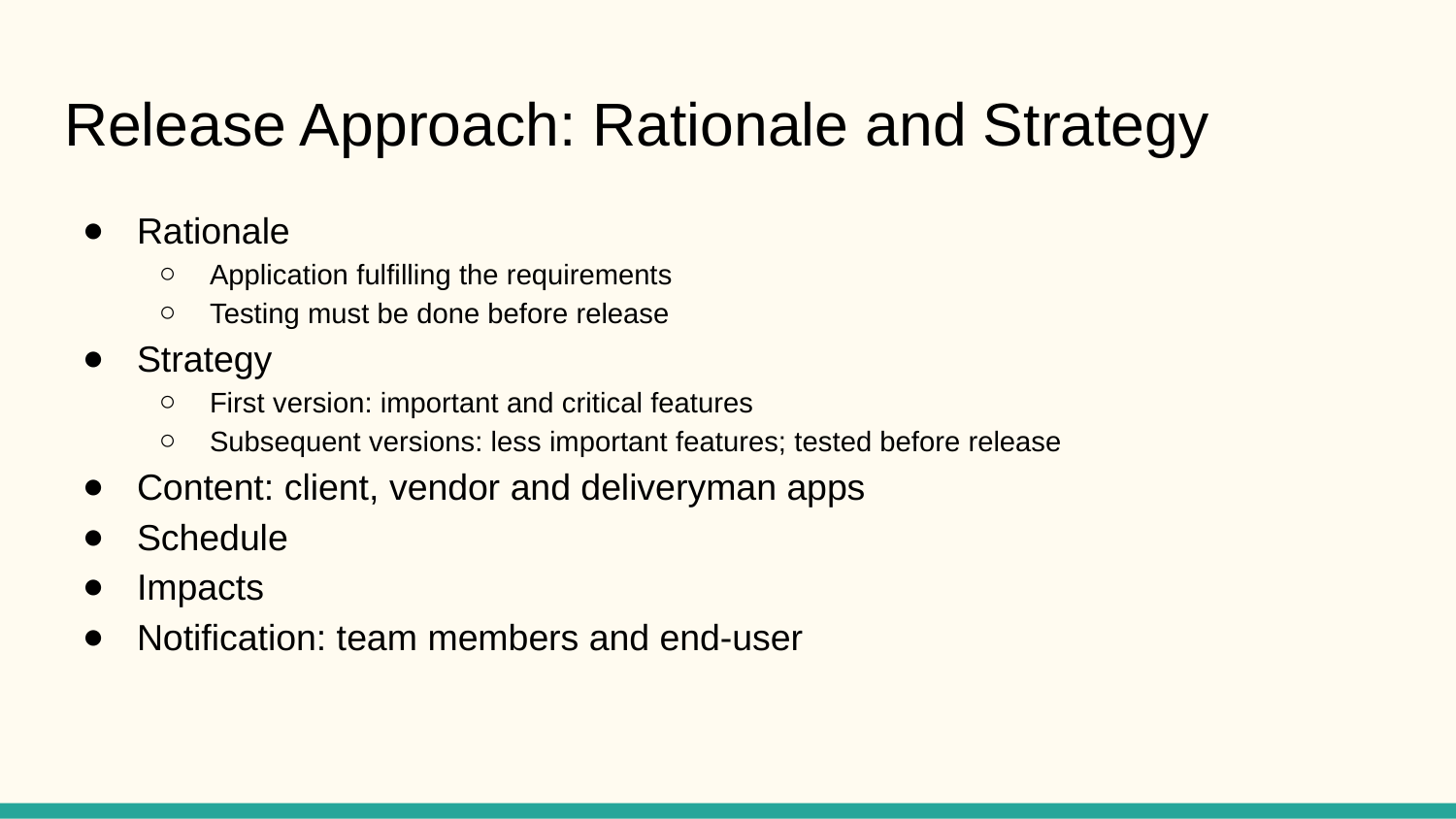

# Release Approach: Rationale and Strategy
Rationale
Application fulfilling the requirements
Testing must be done before release
Strategy
First version: important and critical features
Subsequent versions: less important features; tested before release
Content: client, vendor and deliveryman apps
Schedule
Impacts
Notification: team members and end-user